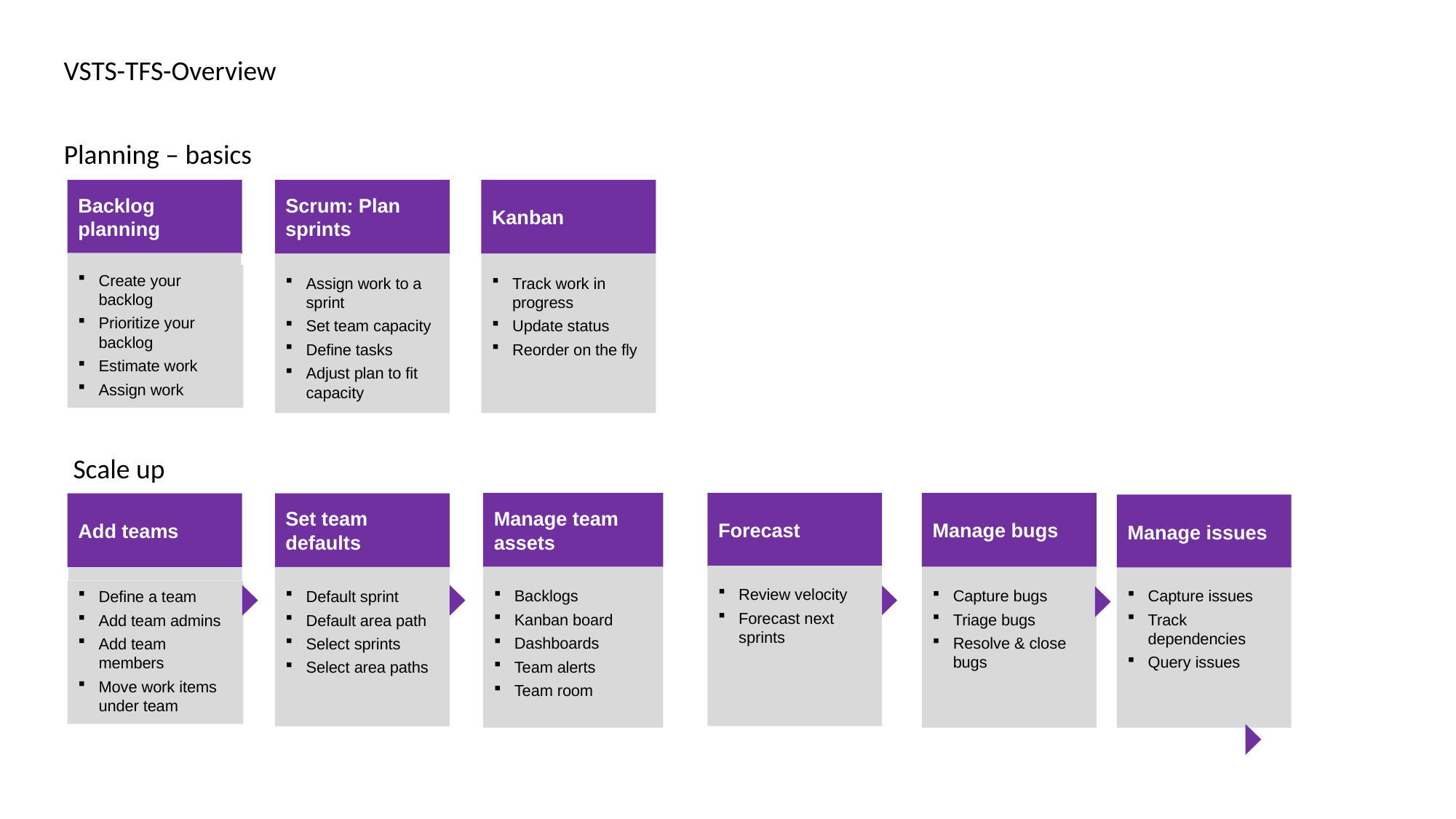

VSTS-TFS-Overview
Planning – basics
Scrum: Plan sprints
Kanban
Backlog planning

Create your backlog
Prioritize your backlog
Estimate work
Assign work
Assign work to a sprint
Set team capacity
Define tasks
Adjust plan to fit capacity
Track work in progress
Update status
Reorder on the fly
Scale up
Forecast
Manage team assets
Manage bugs
Set team defaults
Add teams
Manage issues

Review velocity
Forecast next sprints
Backlogs
Kanban board
Dashboards
Team alerts
Team room
Capture bugs
Triage bugs
Resolve & close bugs
Capture issues
Track dependencies
Query issues
Define a team
Add team admins
Add team members
Move work items under team
Default sprint
Default area path
Select sprints
Select area paths